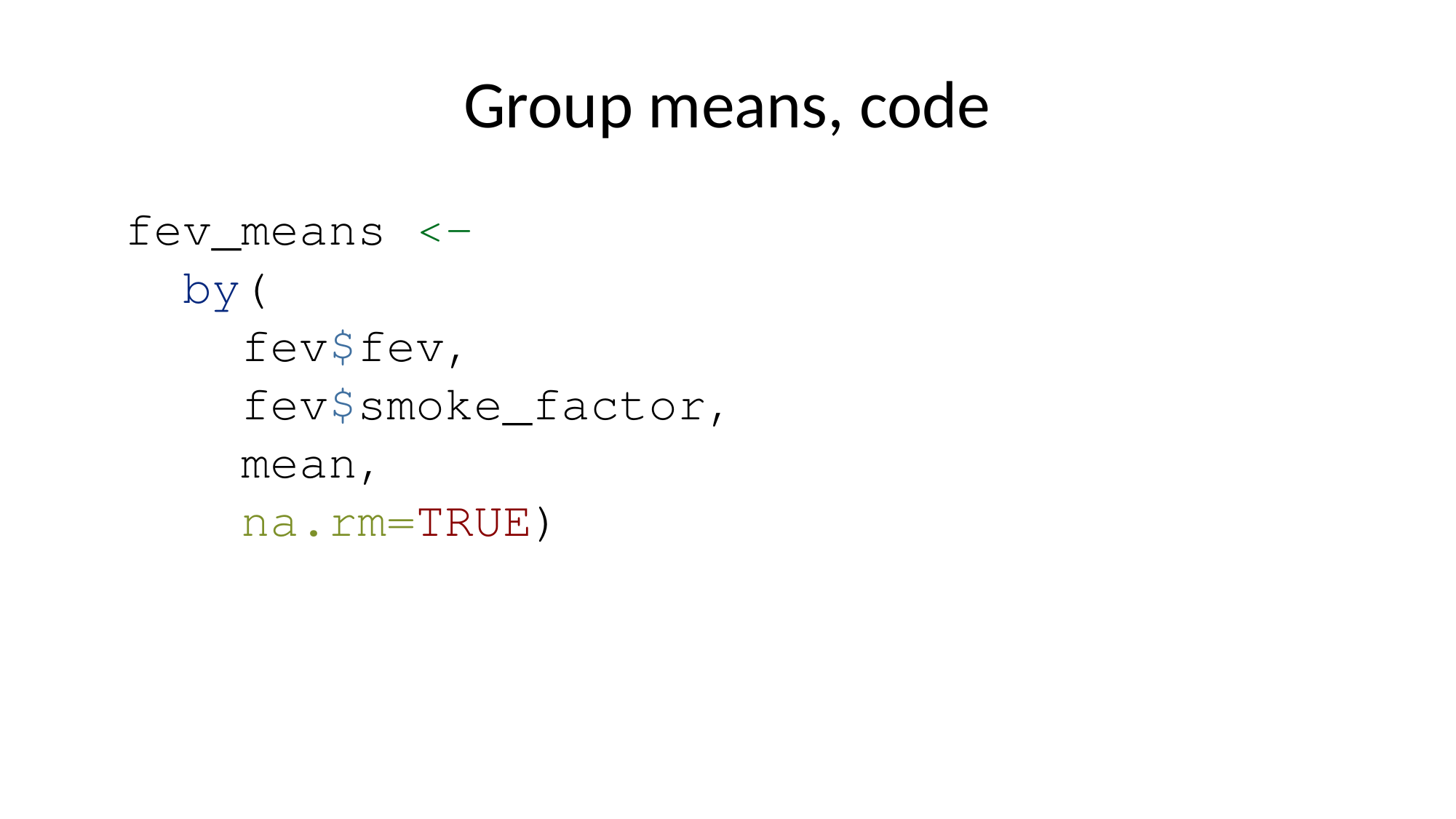

# Group means, code
fev_means <-
  by(
    fev$fev,
    fev$smoke_factor,
    mean,
    na.rm=TRUE)